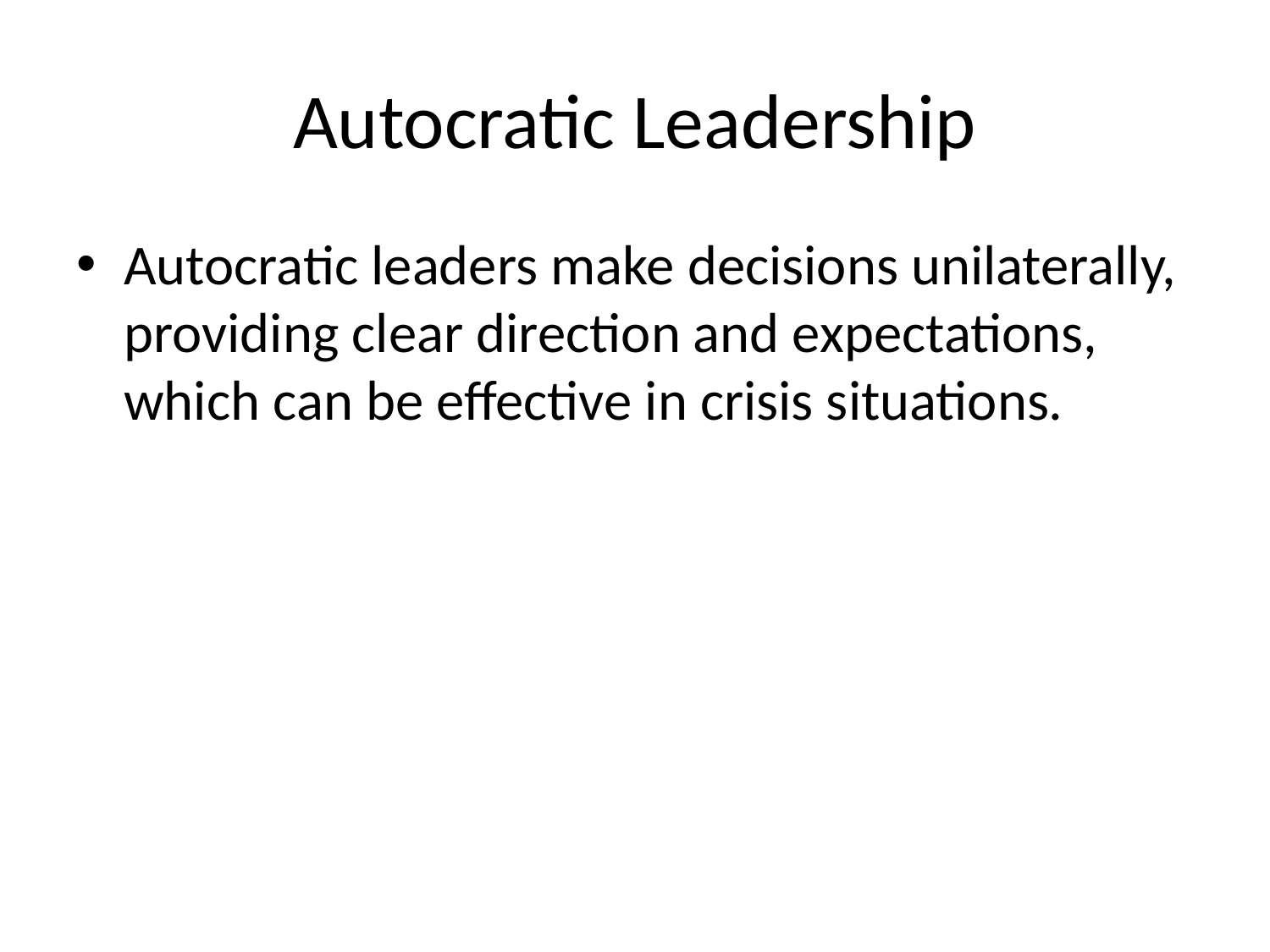

# Autocratic Leadership
Autocratic leaders make decisions unilaterally, providing clear direction and expectations, which can be effective in crisis situations.